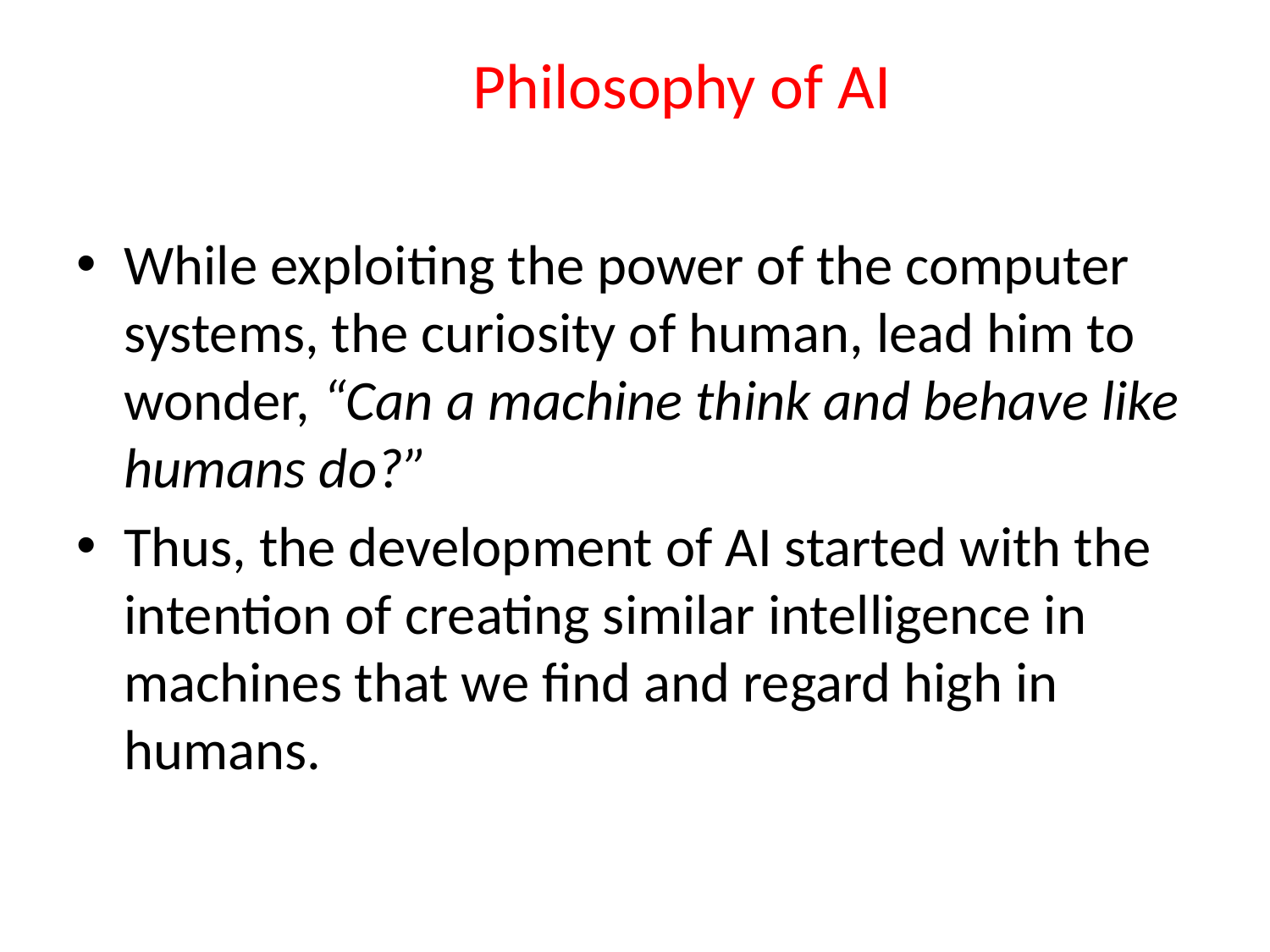

# Philosophy of AI
While exploiting the power of the computer systems, the curiosity of human, lead him to wonder, “Can a machine think and behave like humans do?”
Thus, the development of AI started with the intention of creating similar intelligence in machines that we find and regard high in humans.